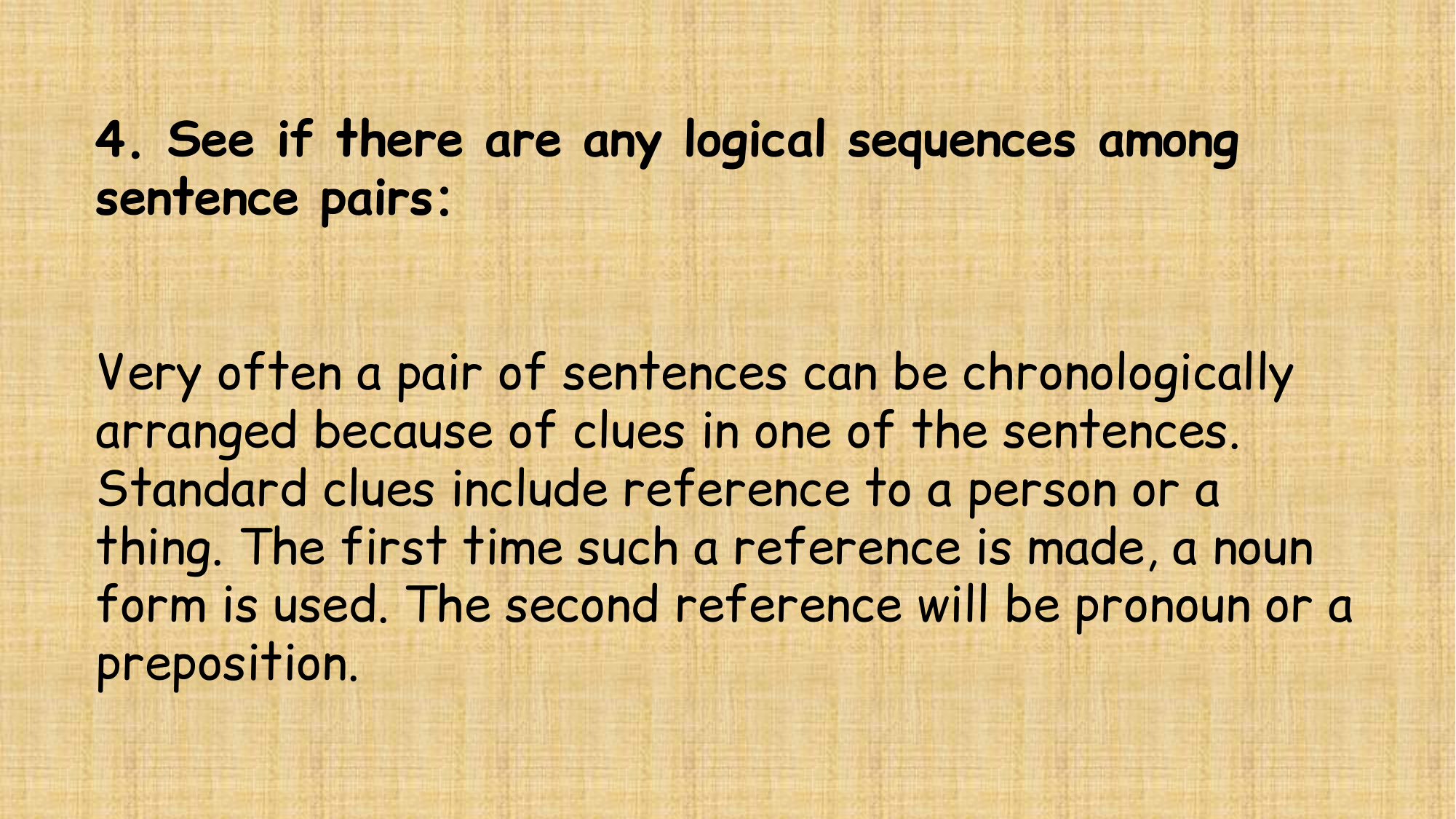

4. See if there are any logical sequences among sentence pairs:

Very often a pair of sentences can be chronologically arranged because of clues in one of the sentences. Standard clues include reference to a person or a thing. The first time such a reference is made, a noun form is used. The second reference will be pronoun or a preposition.